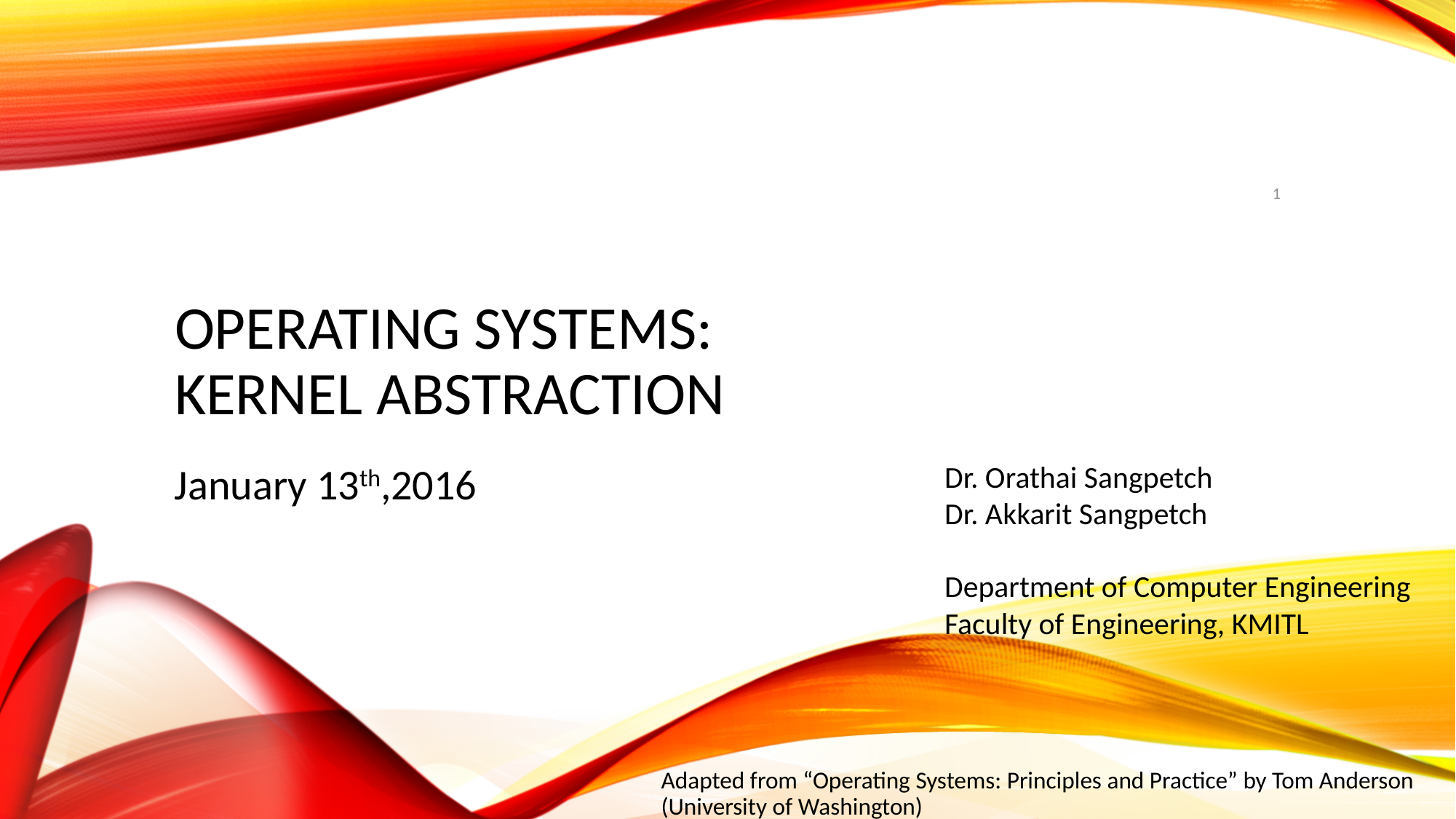

1
# Operating Systems: Kernel Abstraction
January 13th,2016
Dr. Orathai Sangpetch
Dr. Akkarit Sangpetch

Department of Computer Engineering
Faculty of Engineering, KMITL
Adapted from “Operating Systems: Principles and Practice” by Tom Anderson (University of Washington)